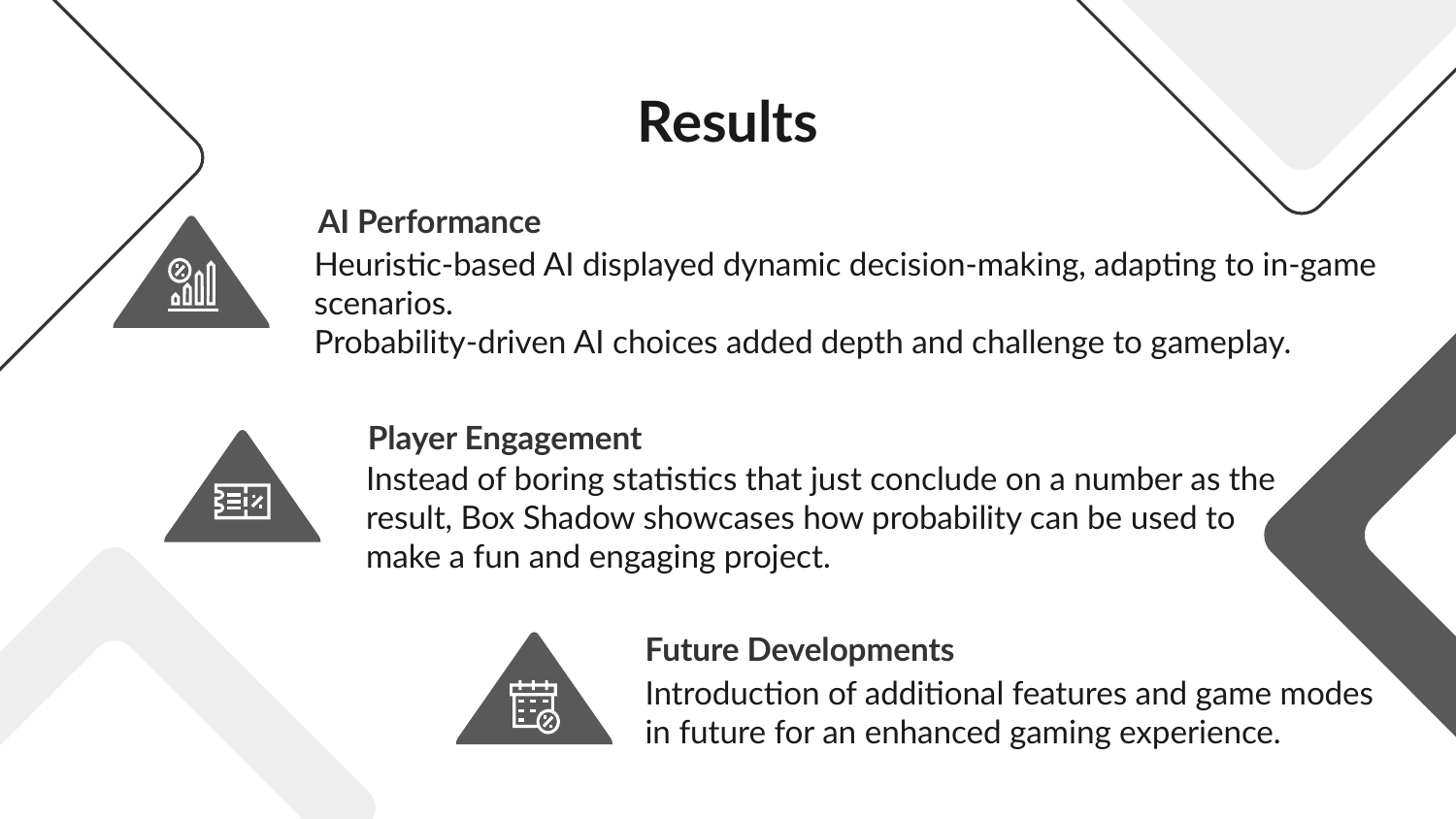

# Results
AI Performance

Heuristic-based AI displayed dynamic decision-making, adapting to in-game scenarios.
Probability-driven AI choices added depth and challenge to gameplay.
Player Engagement

Instead of boring statistics that just conclude on a number as the result, Box Shadow showcases how probability can be used to make a fun and engaging project.

Future Developments

Introduction of additional features and game modes in future for an enhanced gaming experience.